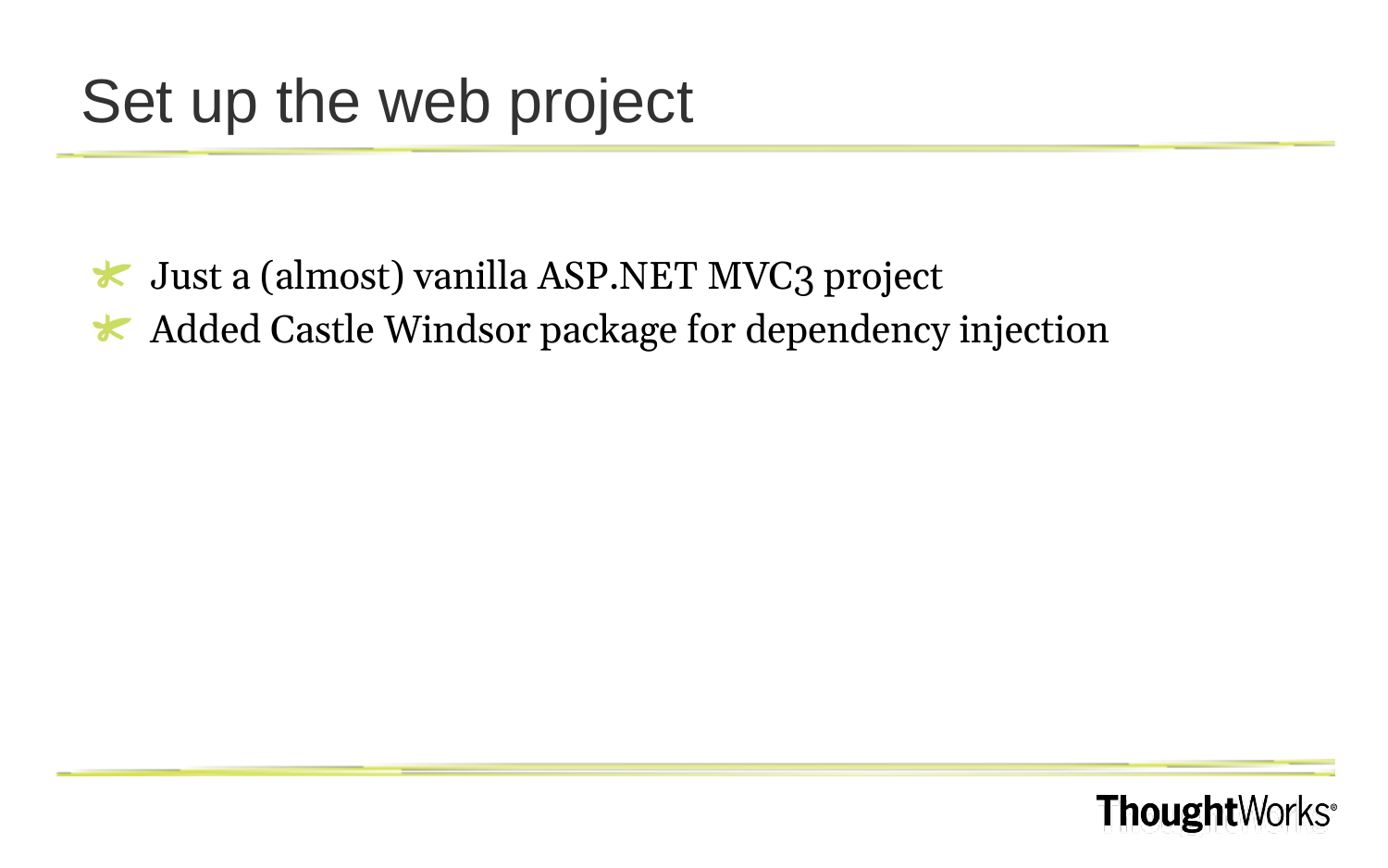

# Set up the web project
Just a (almost) vanilla ASP.NET MVC3 project
Added Castle Windsor package for dependency injection